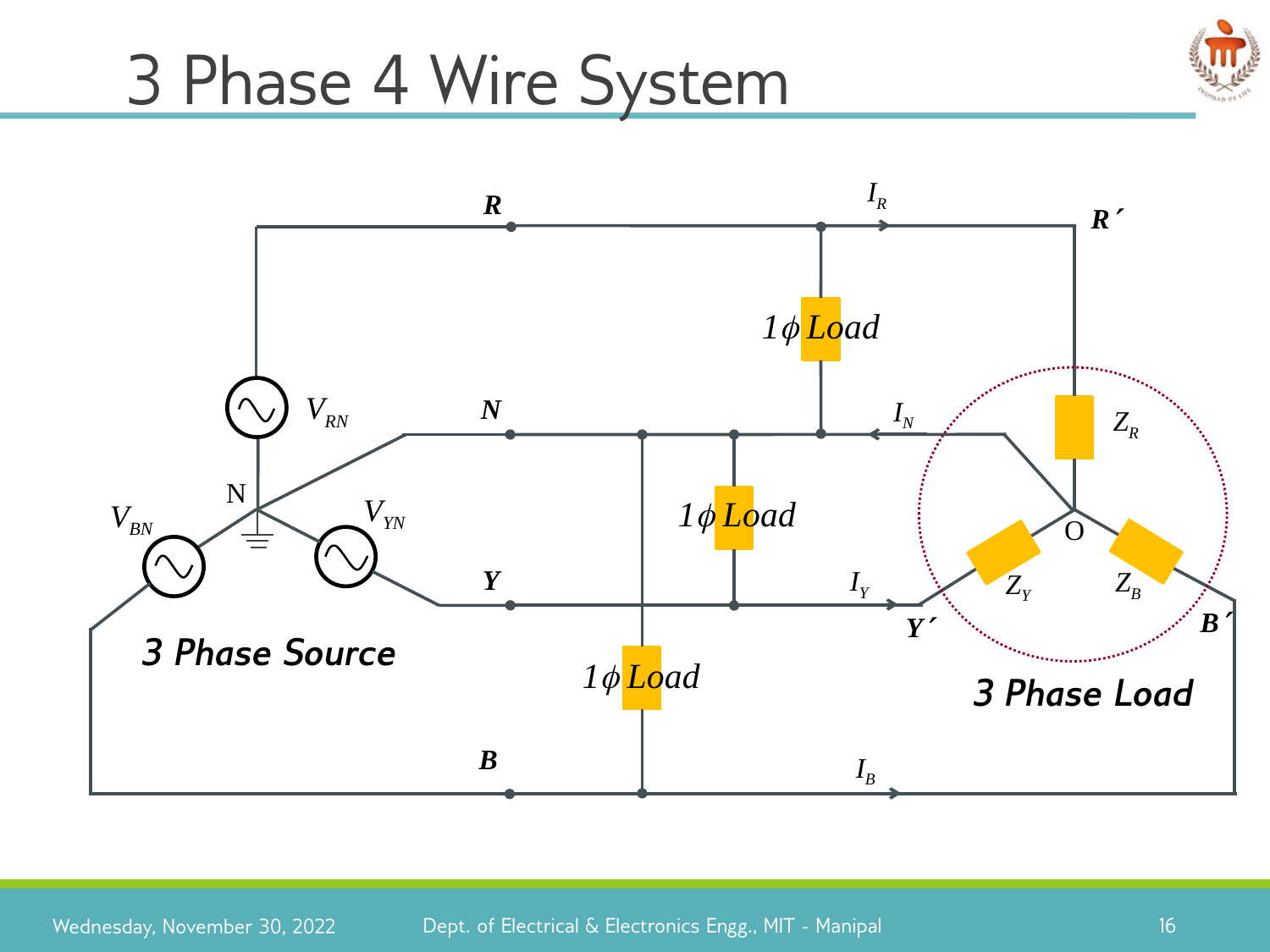

# 3 Phase 4 Wire System
IR
R

VRN
N
N
VYN
VBN

Y
B
R′

ZR
O

ZB
ZY
B′
Y′
1φ Load

IN
1φ Load

IY
3 Phase Source
1φ Load

3 Phase Load
IB